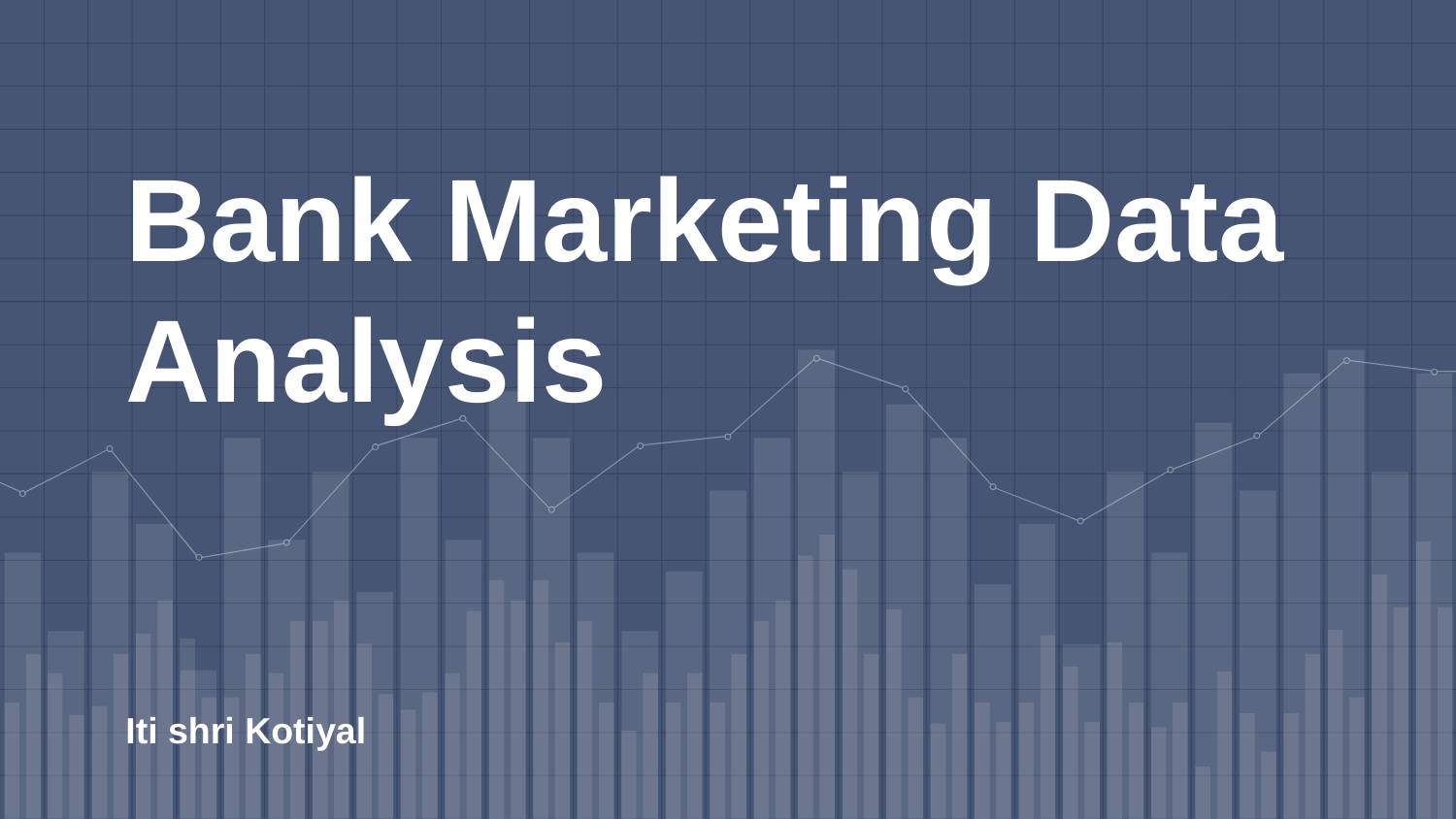

# Bank Marketing Data Analysis Iti shri Kotiyal